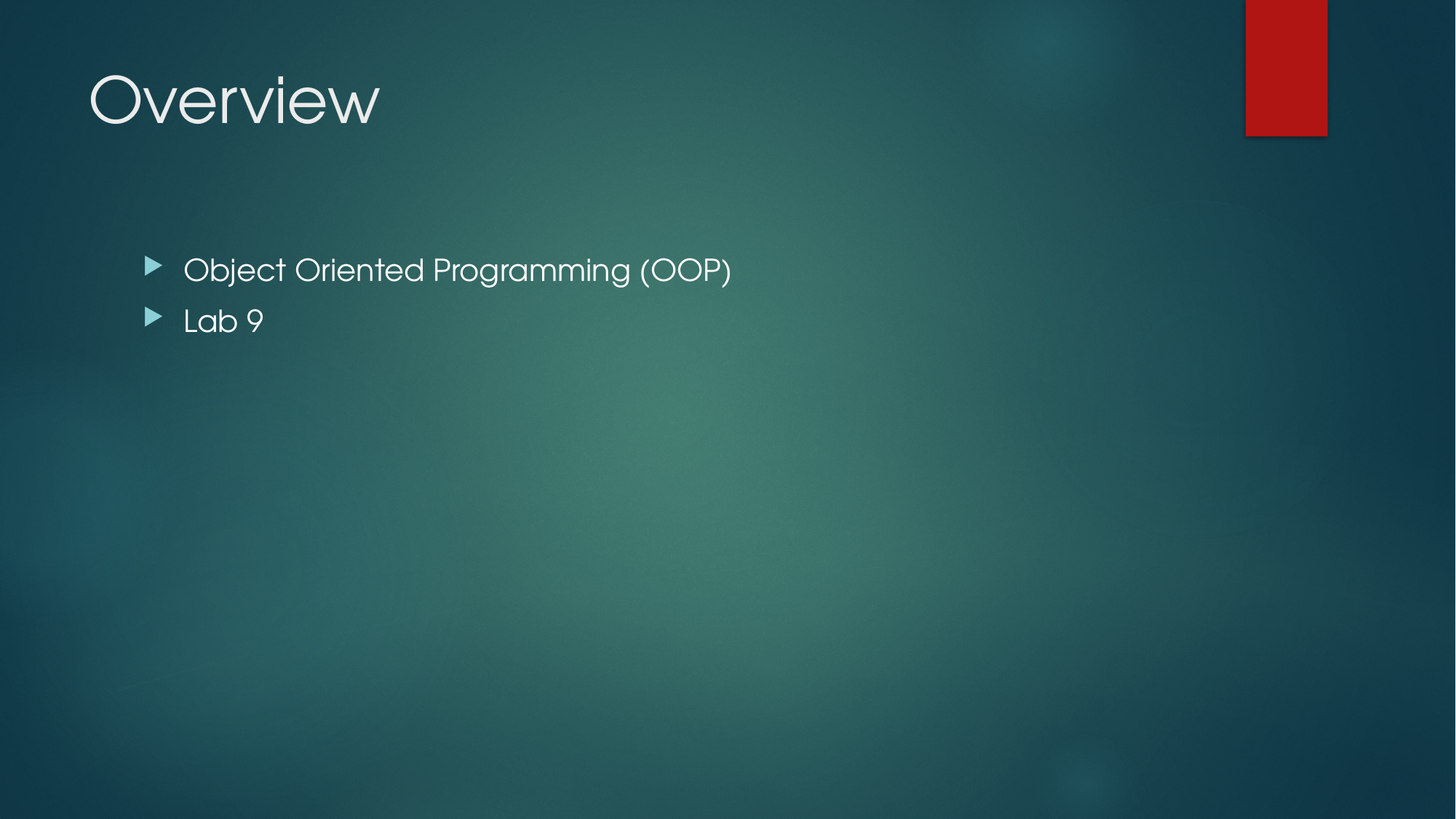

# Overview
Object Oriented Programming (OOP)
Lab 9